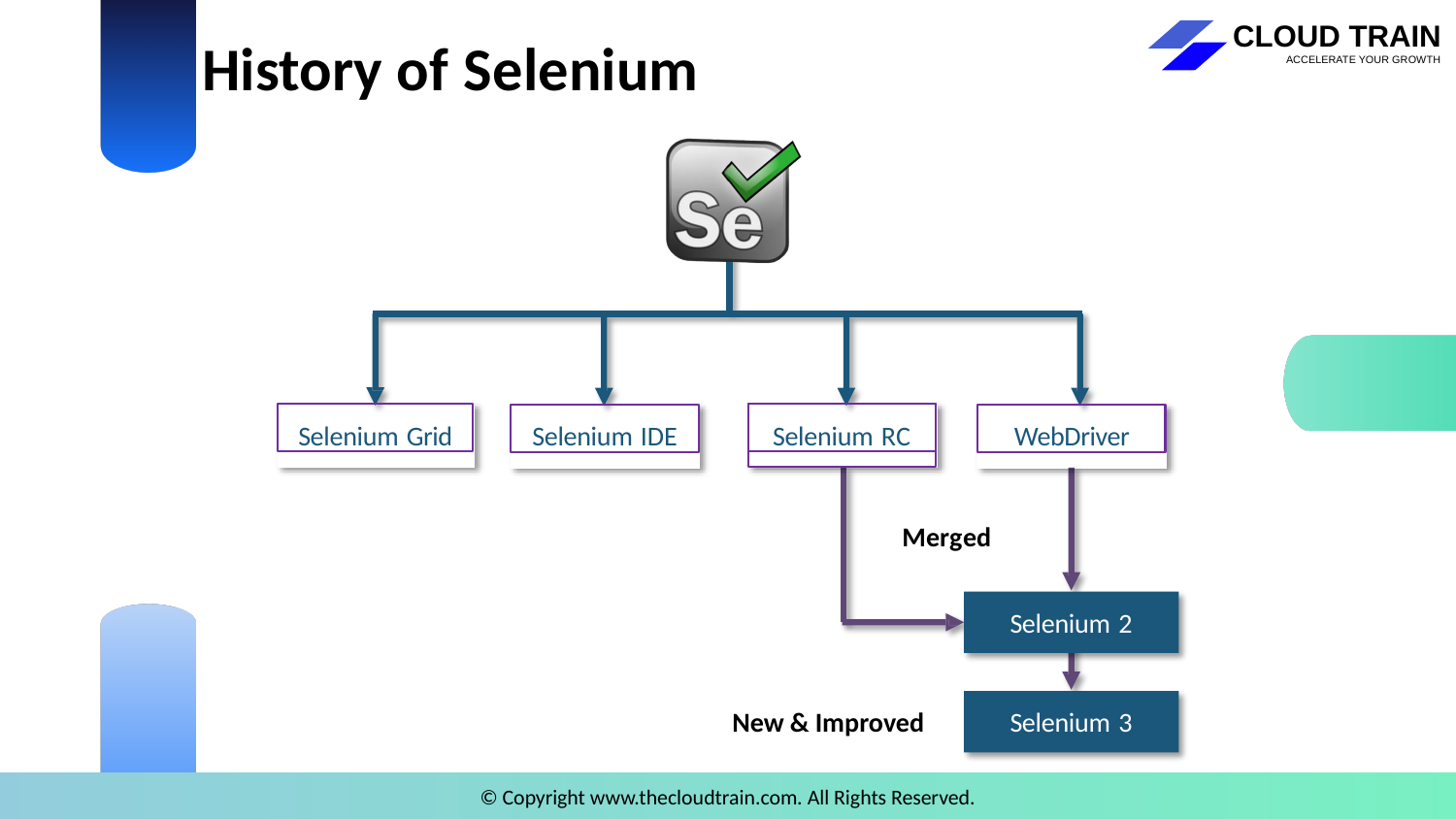

# History of Selenium

Selenium Grid

Selenium RC

Selenium IDE
WebDriver

Merged

Selenium 2

New & Improved
Selenium 3